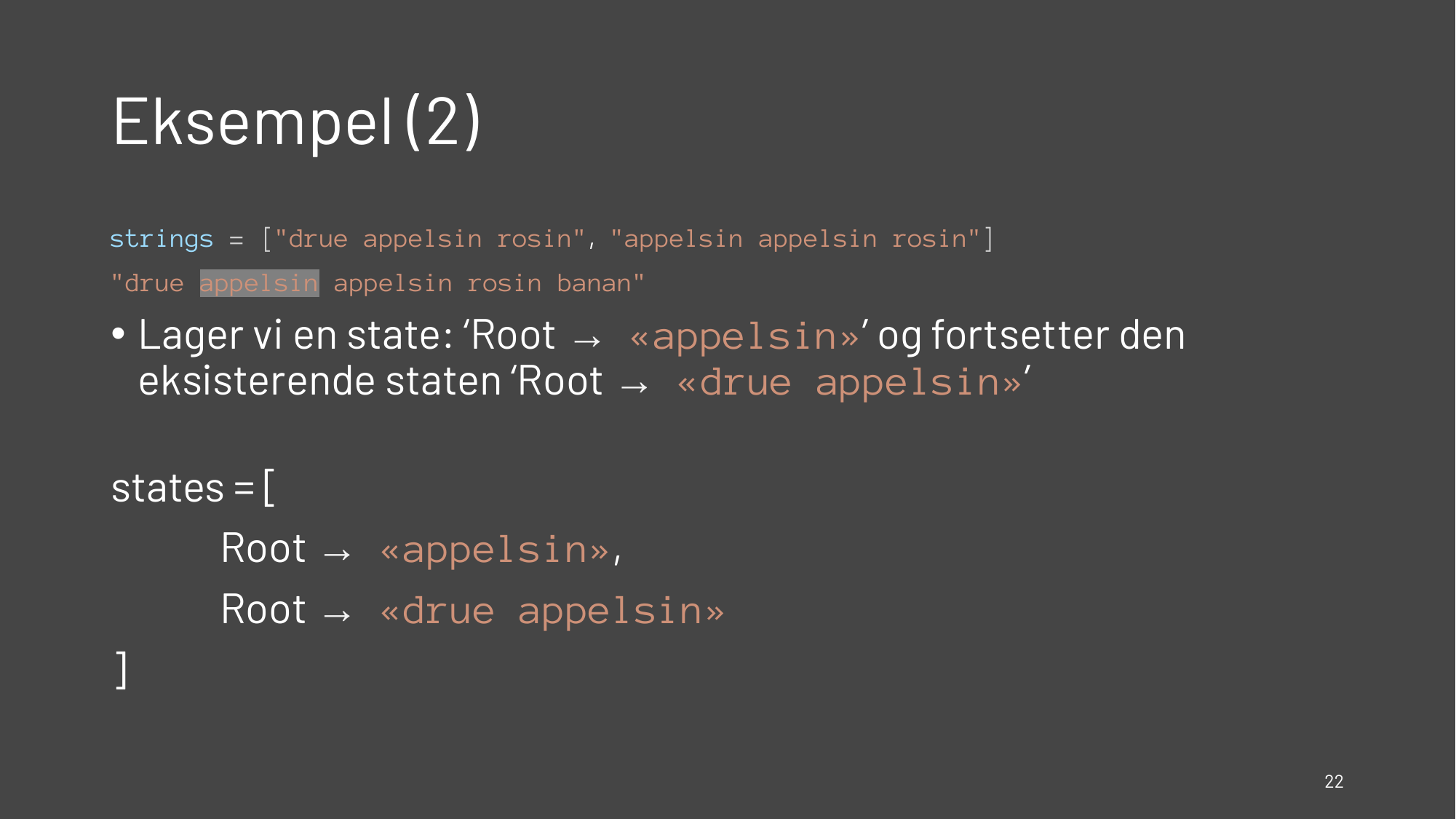

# Eksempel (2)
strings = ["drue appelsin rosin", "appelsin appelsin rosin"]
"drue appelsin appelsin rosin banan"
Lager vi en state: ‘Root → «appelsin»’ og fortsetter den eksisterende staten ‘Root → «drue appelsin»’
states = [
	Root → «appelsin»,
	Root → «drue appelsin»
]
22